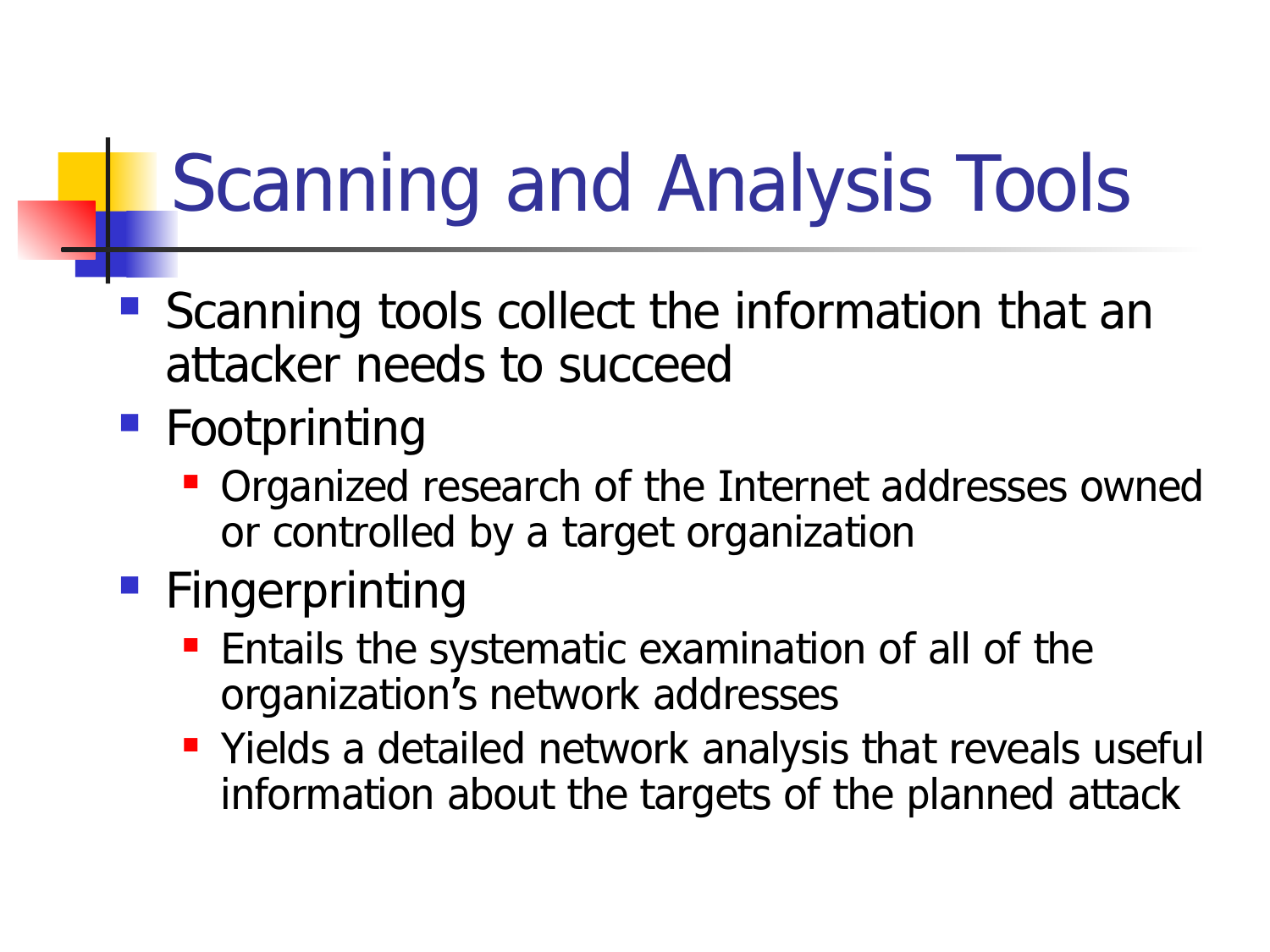

# Scanning and Analysis Tools
Scanning tools collect the information that an attacker needs to succeed
Footprinting
Organized research of the Internet addresses owned or controlled by a target organization
Fingerprinting
Entails the systematic examination of all of the organization’s network addresses
Yields a detailed network analysis that reveals useful information about the targets of the planned attack